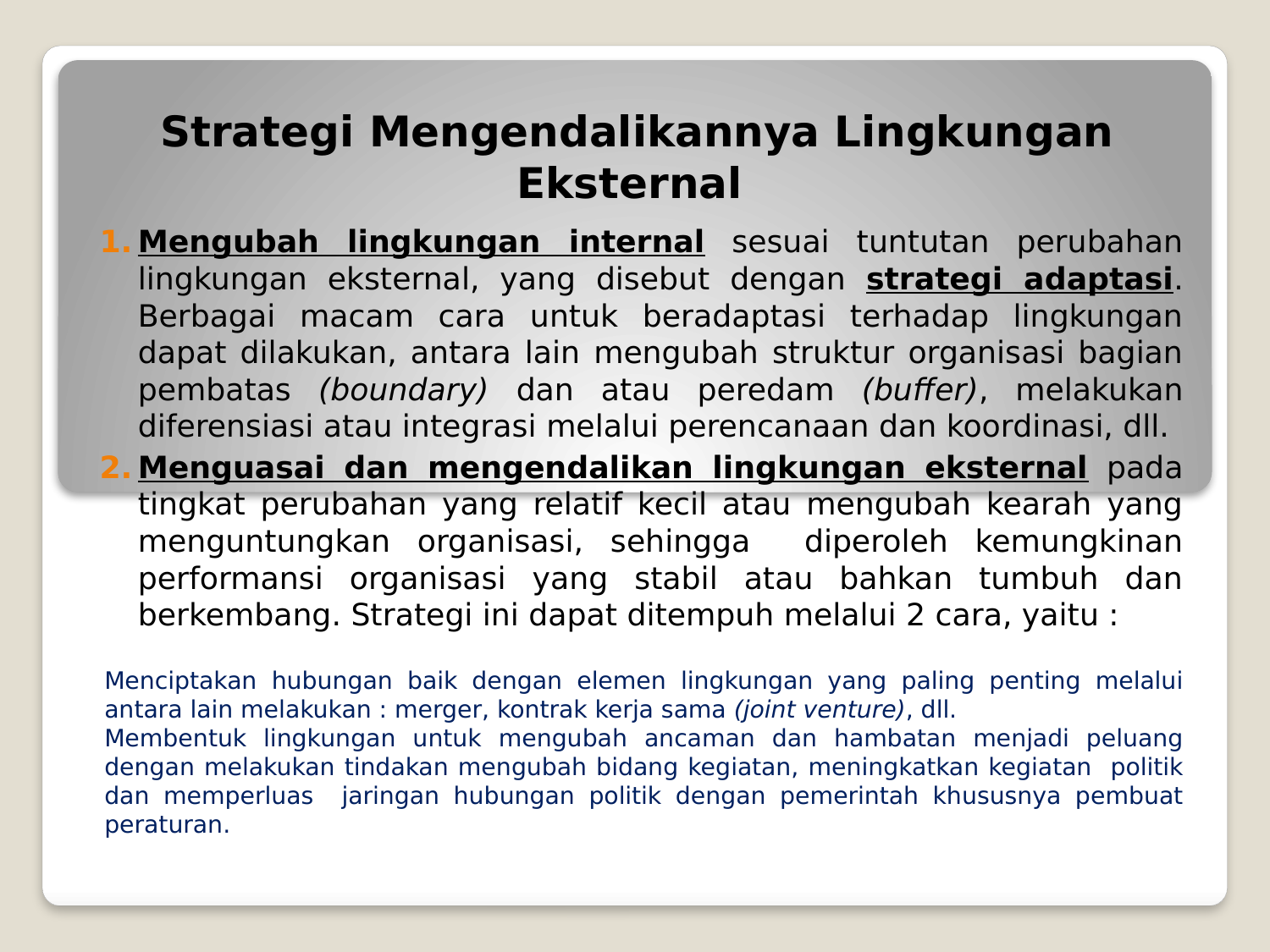

# Strategi Mengendalikannya Lingkungan Eksternal
Mengubah lingkungan internal sesuai tuntutan perubahan lingkungan eksternal, yang disebut dengan strategi adaptasi. Berbagai macam cara untuk beradaptasi terhadap lingkungan dapat dilakukan, antara lain mengubah struktur organisasi bagian pembatas (boundary) dan atau peredam (buffer), melakukan diferensiasi atau integrasi melalui perencanaan dan koordinasi, dll.
Menguasai dan mengendalikan lingkungan eksternal pada tingkat perubahan yang relatif kecil atau mengubah kearah yang menguntungkan organisasi, sehingga  diperoleh kemungkinan performansi organisasi yang stabil atau bahkan tumbuh dan berkembang. Strategi ini dapat ditempuh melalui 2 cara, yaitu :

Menciptakan hubungan baik dengan elemen lingkungan yang paling penting melalui antara lain melakukan : merger, kontrak kerja sama (joint venture), dll.
Membentuk lingkungan untuk mengubah ancaman dan hambatan menjadi peluang dengan melakukan tindakan mengubah bidang kegiatan, meningkatkan kegiatan  politik dan memperluas  jaringan hubungan politik dengan pemerintah khususnya pembuat peraturan.